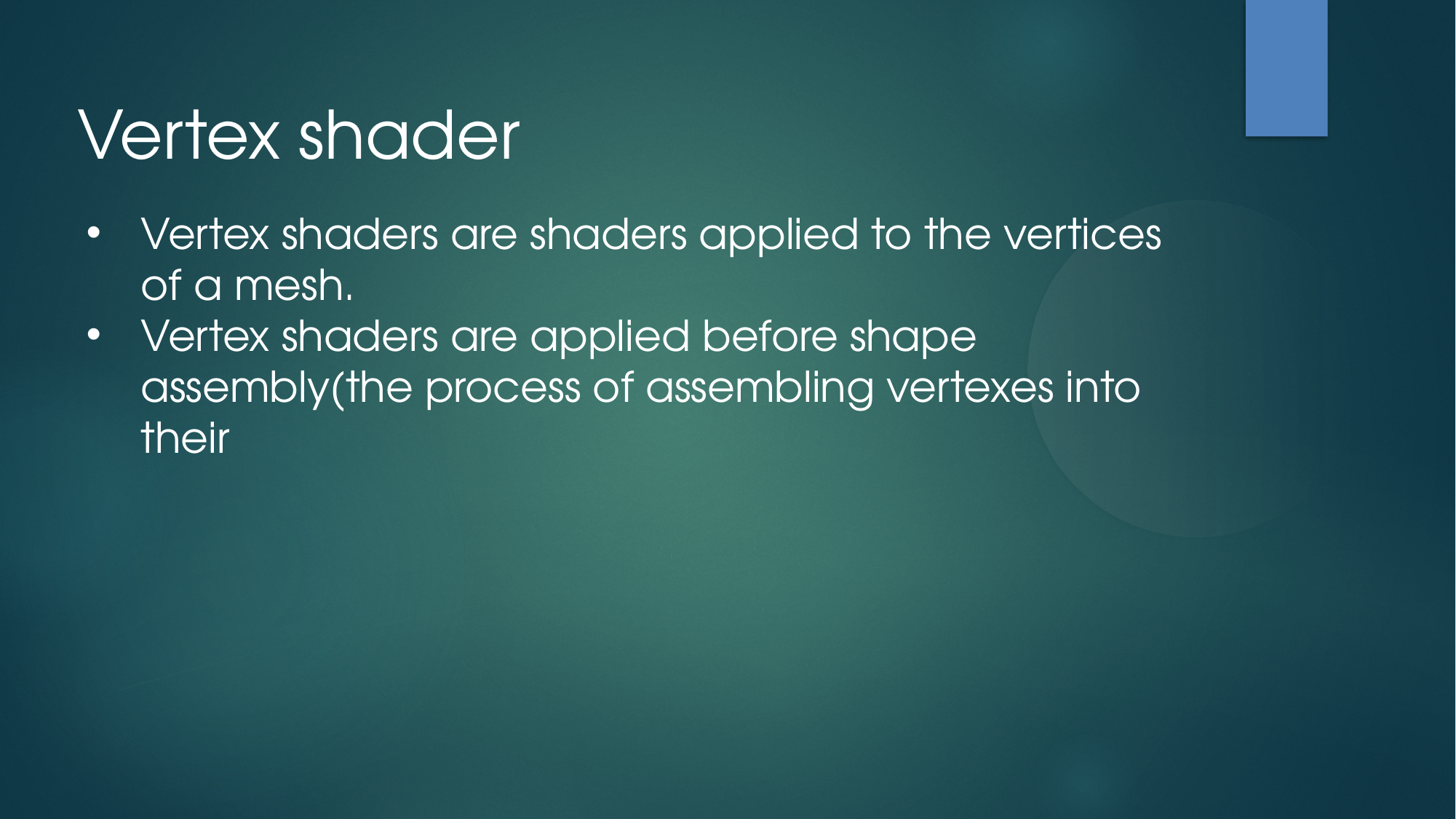

# Vertex shader
Vertex shaders are shaders applied to the vertices of a mesh.
Vertex shaders are applied before shape assembly(the process of assembling vertexes into their